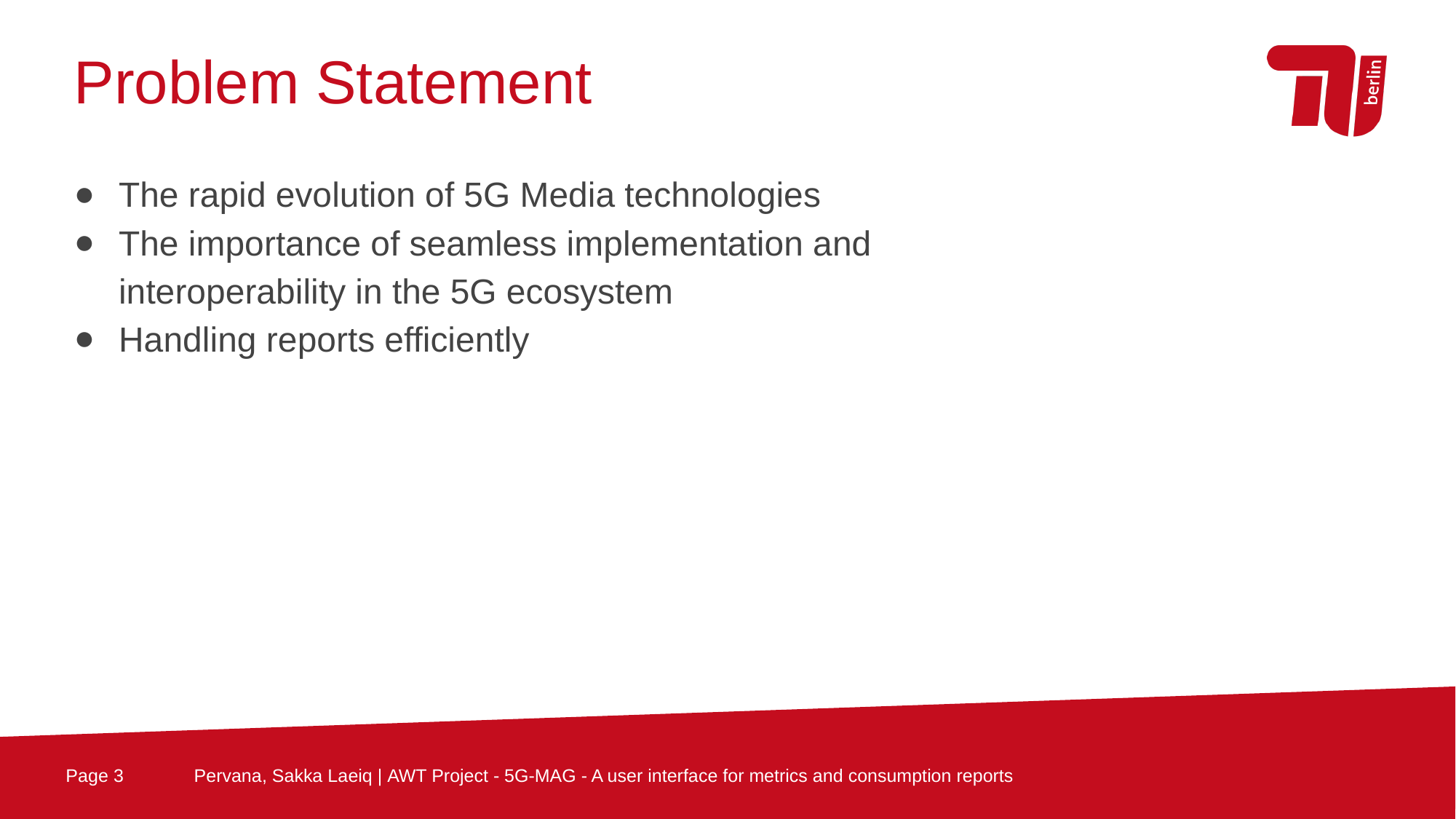

Problem Statement
The rapid evolution of 5G Media technologies
The importance of seamless implementation and interoperability in the 5G ecosystem
Handling reports efficiently